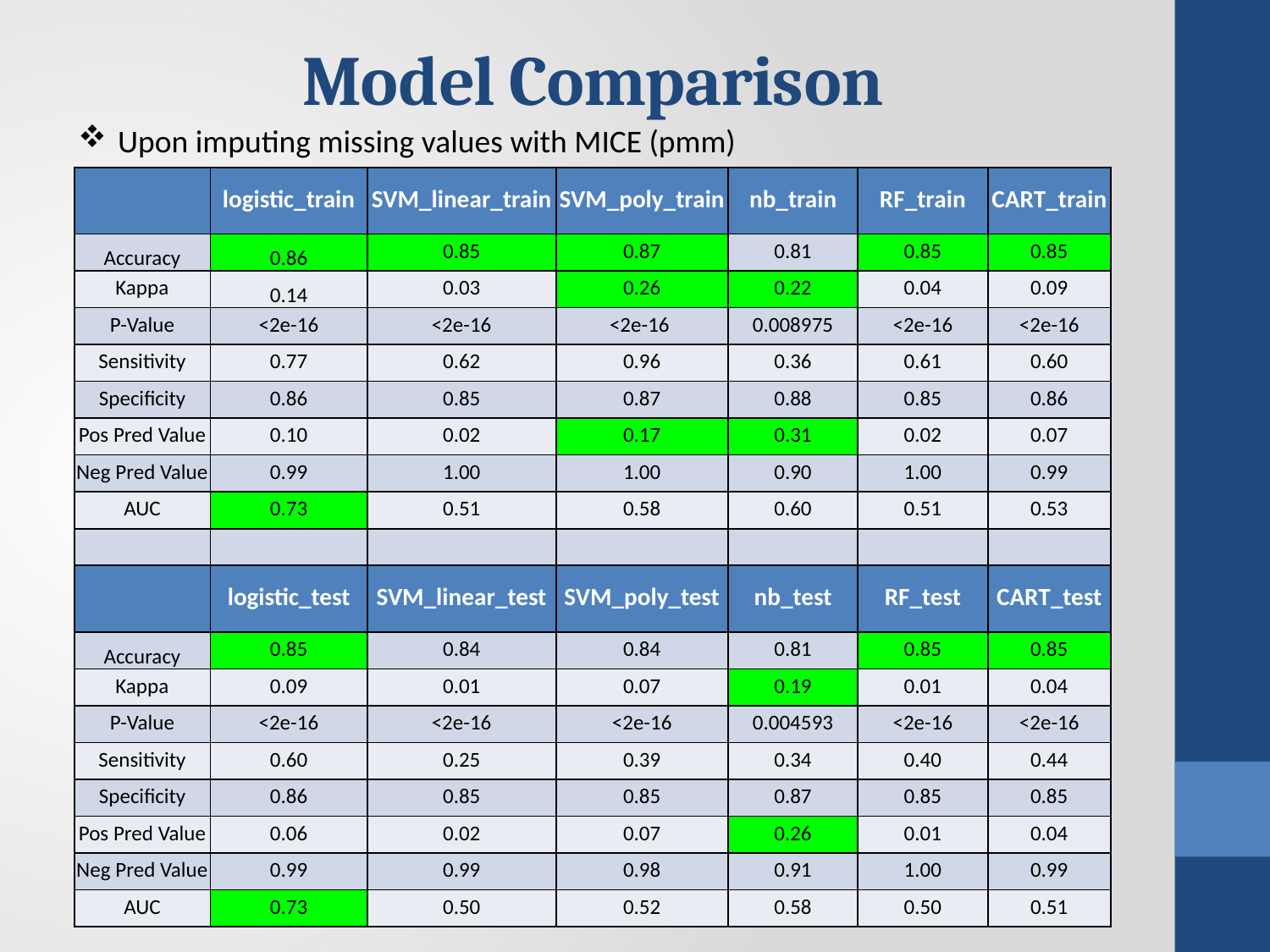

# Model Comparison
Upon imputing missing values with MICE (pmm)
|  | logistic\_train | SVM\_linear\_train | SVM\_poly\_train | nb\_train | RF\_train | CART\_train |
| --- | --- | --- | --- | --- | --- | --- |
| Accuracy | 0.86 | 0.85 | 0.87 | 0.81 | 0.85 | 0.85 |
| Kappa | 0.14 | 0.03 | 0.26 | 0.22 | 0.04 | 0.09 |
| P-Value | <2e-16 | <2e-16 | <2e-16 | 0.008975 | <2e-16 | <2e-16 |
| Sensitivity | 0.77 | 0.62 | 0.96 | 0.36 | 0.61 | 0.60 |
| Specificity | 0.86 | 0.85 | 0.87 | 0.88 | 0.85 | 0.86 |
| Pos Pred Value | 0.10 | 0.02 | 0.17 | 0.31 | 0.02 | 0.07 |
| Neg Pred Value | 0.99 | 1.00 | 1.00 | 0.90 | 1.00 | 0.99 |
| AUC | 0.73 | 0.51 | 0.58 | 0.60 | 0.51 | 0.53 |
|  |  |  |  |  |  |  |
|  | logistic\_test | SVM\_linear\_test | SVM\_poly\_test | nb\_test | RF\_test | CART\_test |
| Accuracy | 0.85 | 0.84 | 0.84 | 0.81 | 0.85 | 0.85 |
| Kappa | 0.09 | 0.01 | 0.07 | 0.19 | 0.01 | 0.04 |
| P-Value | <2e-16 | <2e-16 | <2e-16 | 0.004593 | <2e-16 | <2e-16 |
| Sensitivity | 0.60 | 0.25 | 0.39 | 0.34 | 0.40 | 0.44 |
| Specificity | 0.86 | 0.85 | 0.85 | 0.87 | 0.85 | 0.85 |
| Pos Pred Value | 0.06 | 0.02 | 0.07 | 0.26 | 0.01 | 0.04 |
| Neg Pred Value | 0.99 | 0.99 | 0.98 | 0.91 | 1.00 | 0.99 |
| AUC | 0.73 | 0.50 | 0.52 | 0.58 | 0.50 | 0.51 |